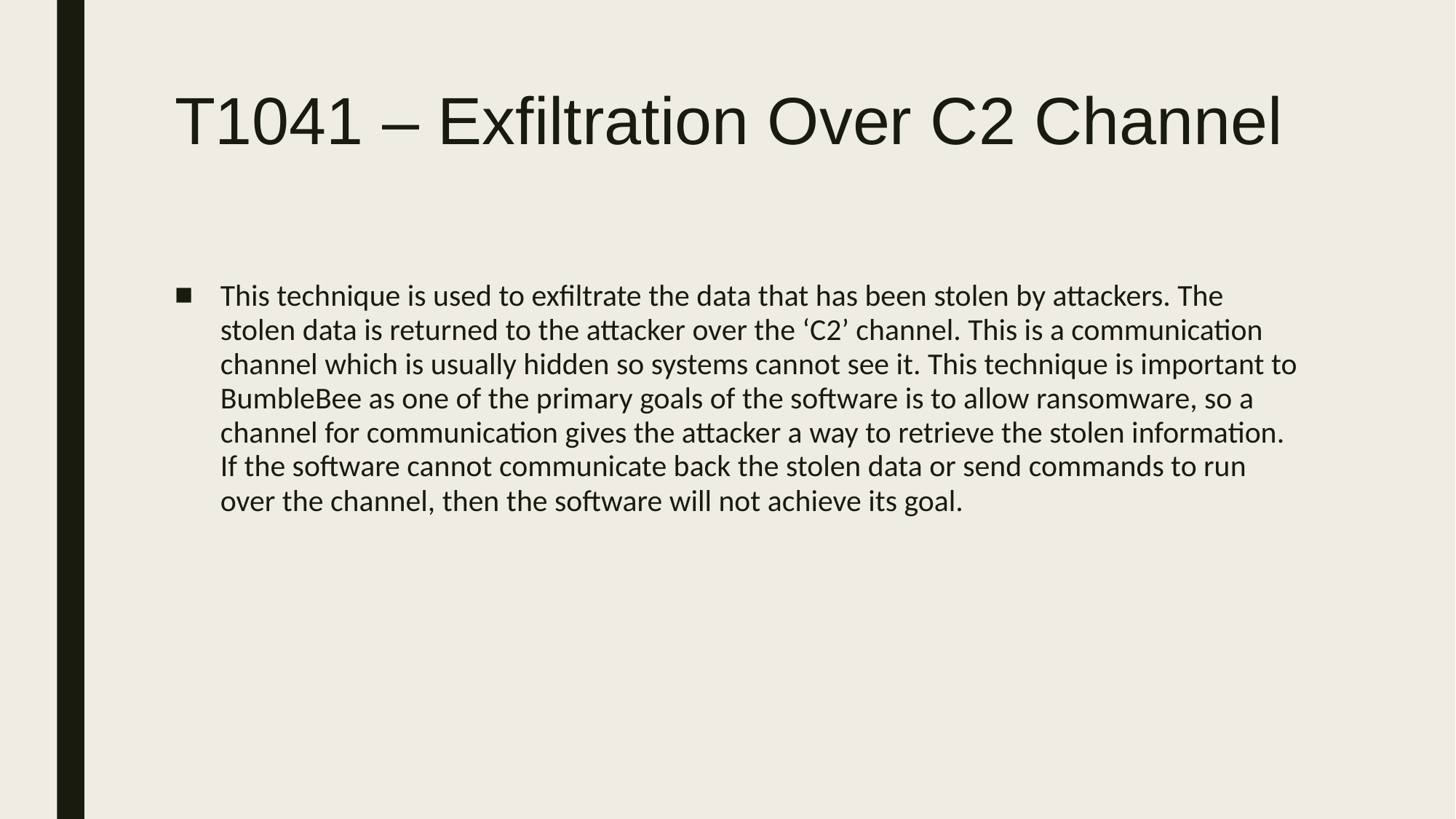

# T1041 – Exfiltration Over C2 Channel
This technique is used to exfiltrate the data that has been stolen by attackers. The stolen data is returned to the attacker over the ‘C2’ channel. This is a communication channel which is usually hidden so systems cannot see it. This technique is important to BumbleBee as one of the primary goals of the software is to allow ransomware, so a channel for communication gives the attacker a way to retrieve the stolen information. If the software cannot communicate back the stolen data or send commands to run over the channel, then the software will not achieve its goal.